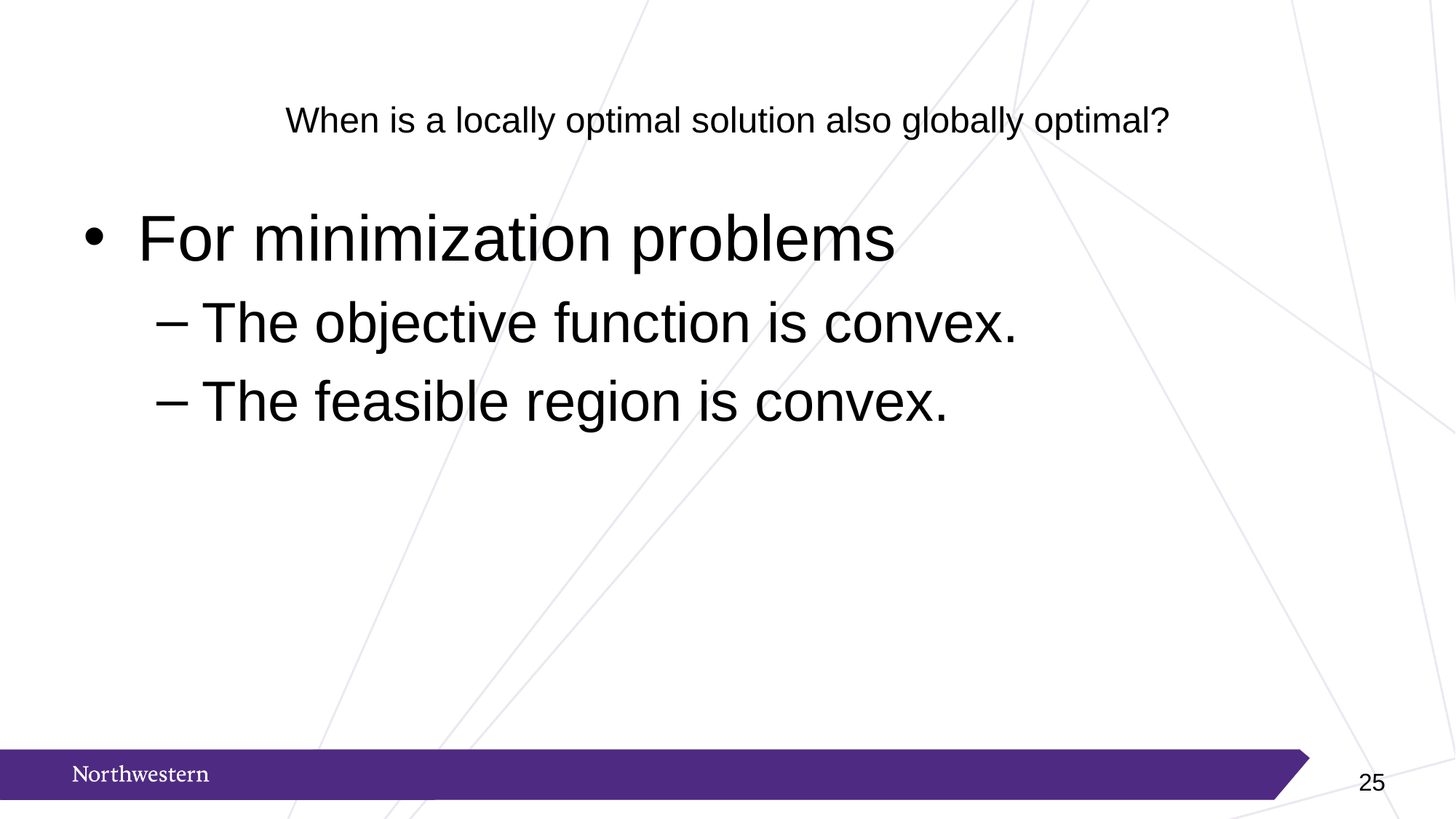

# When is a locally optimal solution also globally optimal?
For minimization problems
The objective function is convex.
The feasible region is convex.

25